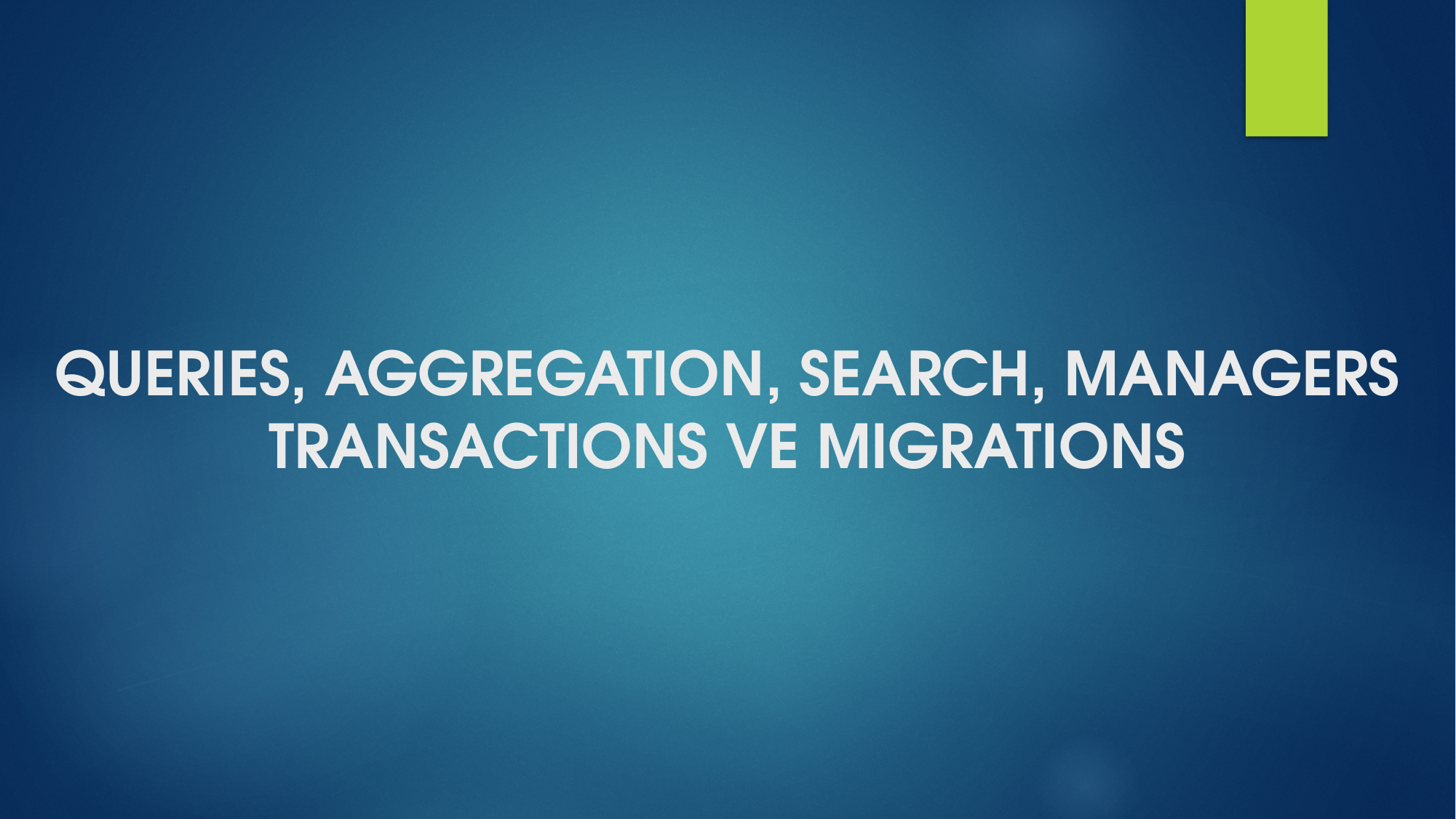

# QUERIES, AGGREGATION, SEARCH, MANAGERS TRANSACTIONS VE MIGRATIONS